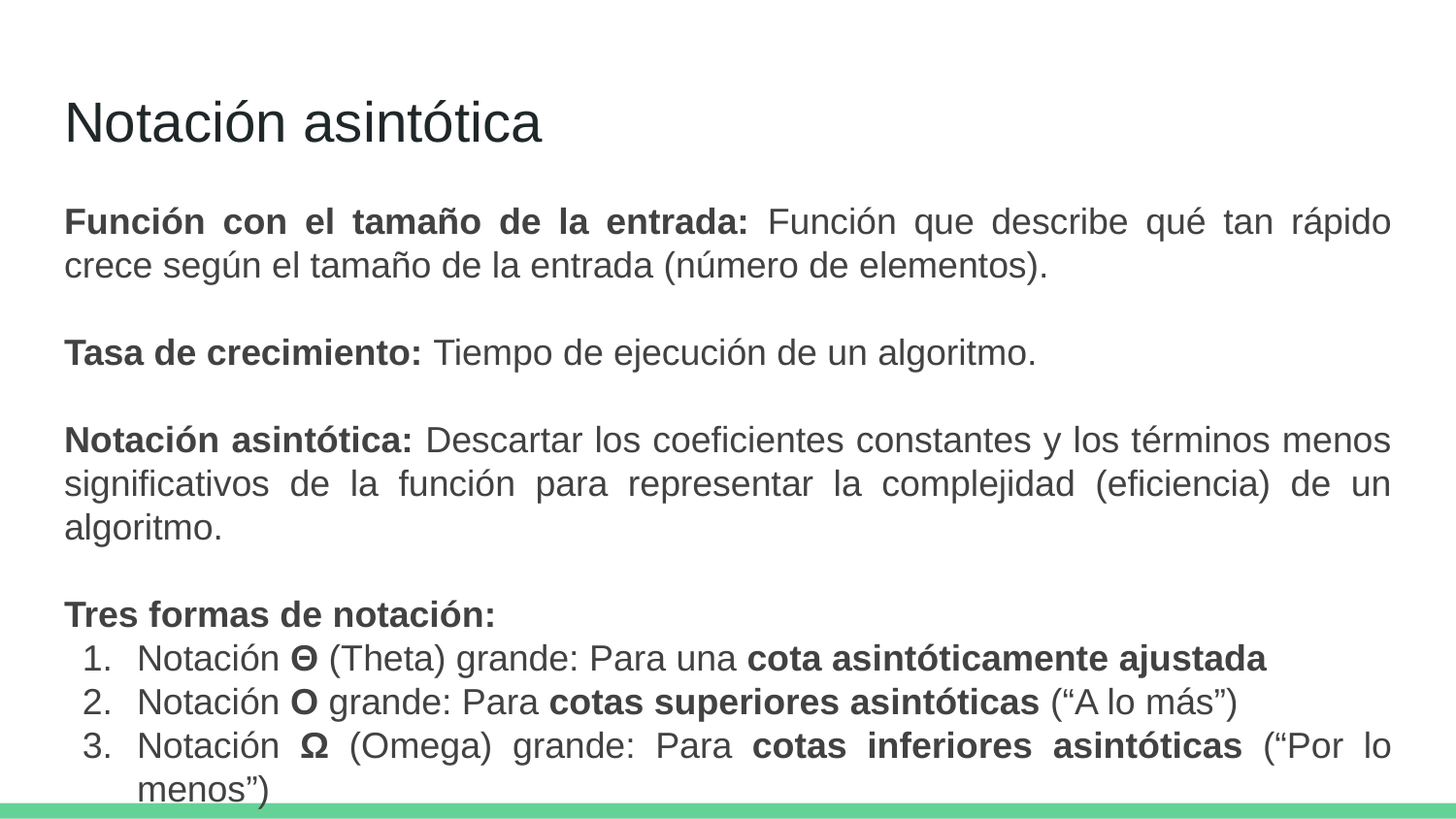

# Notación asintótica
Función con el tamaño de la entrada: Función que describe qué tan rápido crece según el tamaño de la entrada (número de elementos).

Tasa de crecimiento: Tiempo de ejecución de un algoritmo.

Notación asintótica: Descartar los coeficientes constantes y los términos menos significativos de la función para representar la complejidad (eficiencia) de un algoritmo.

Tres formas de notación:
Notación Θ (Theta) grande: Para una cota asintóticamente ajustada
Notación O grande: Para cotas superiores asintóticas (“A lo más”)
Notación Ω (Omega) grande: Para cotas inferiores asintóticas (“Por lo menos”)